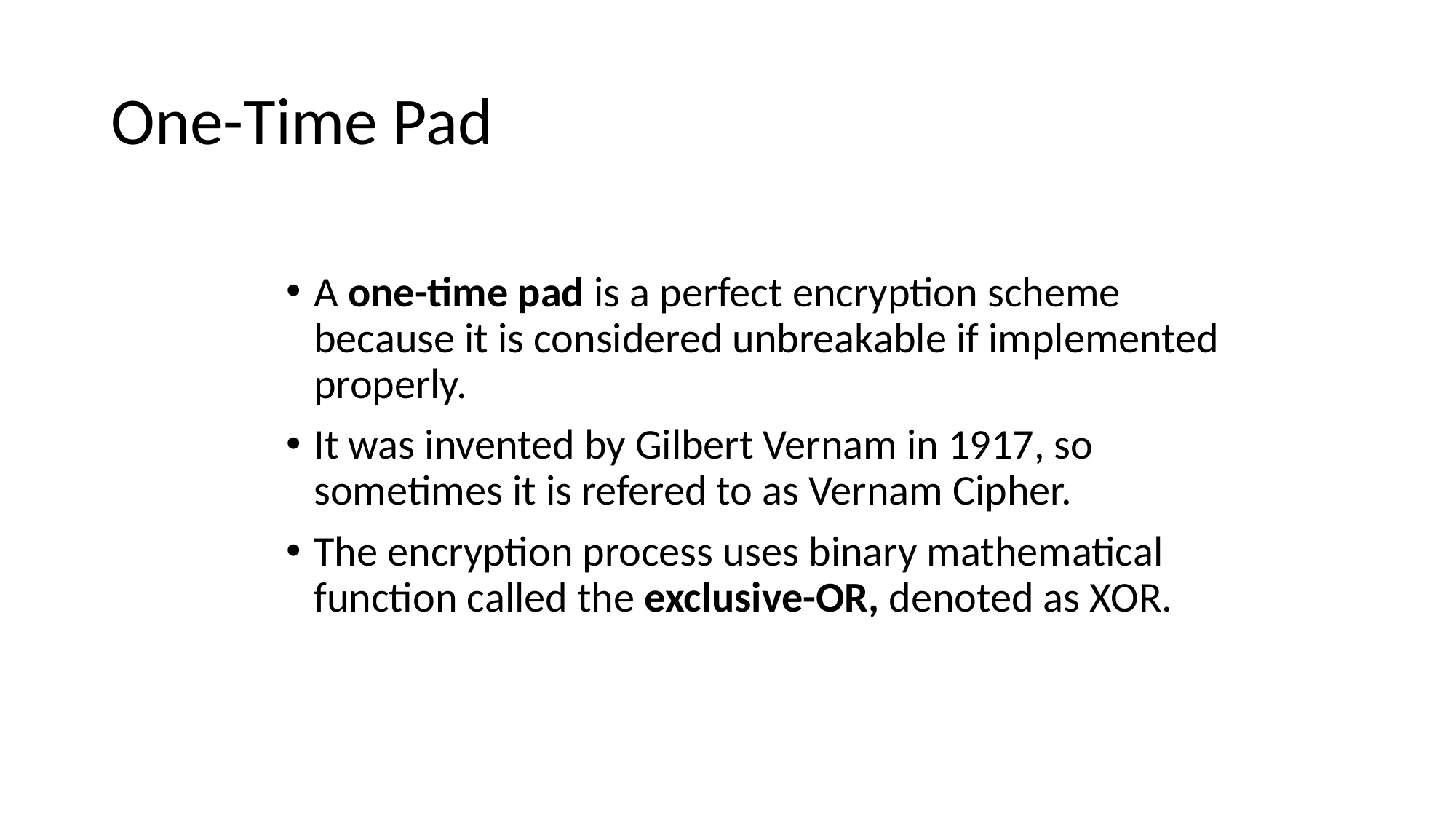

# One-Time Pad
A one-time pad is a perfect encryption scheme because it is considered unbreakable if implemented properly.
It was invented by Gilbert Vernam in 1917, so sometimes it is refered to as Vernam Cipher.
The encryption process uses binary mathematical function called the exclusive-OR, denoted as XOR.